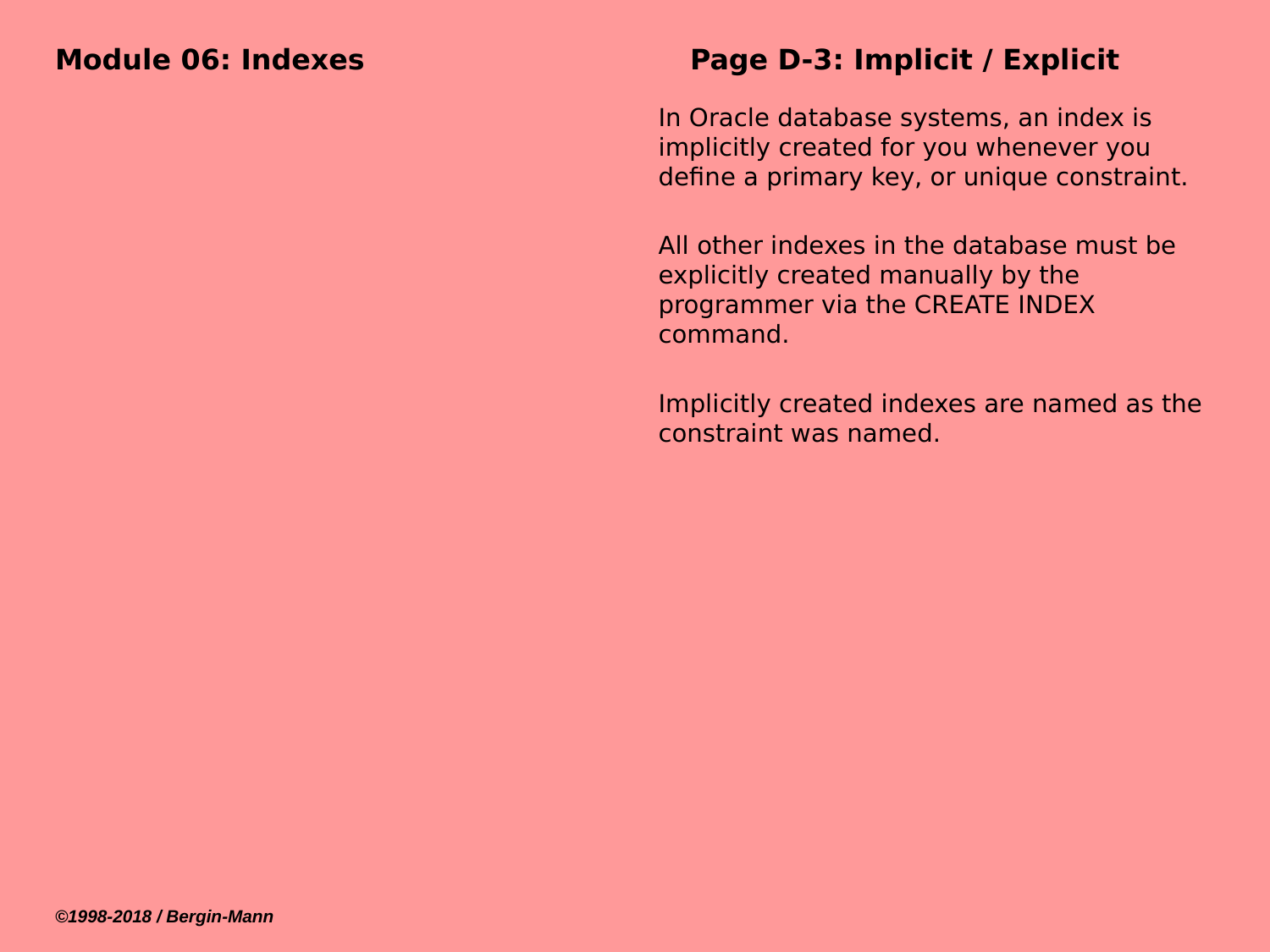

# Module 06: Indexes			Page D-3: Implicit / Explicit

In Oracle database systems, an index is implicitly created for you whenever you define a primary key, or unique constraint.

All other indexes in the database must be explicitly created manually by the programmer via the CREATE INDEX command.

Implicitly created indexes are named as the constraint was named.
©1998-2018 / Bergin-Mann